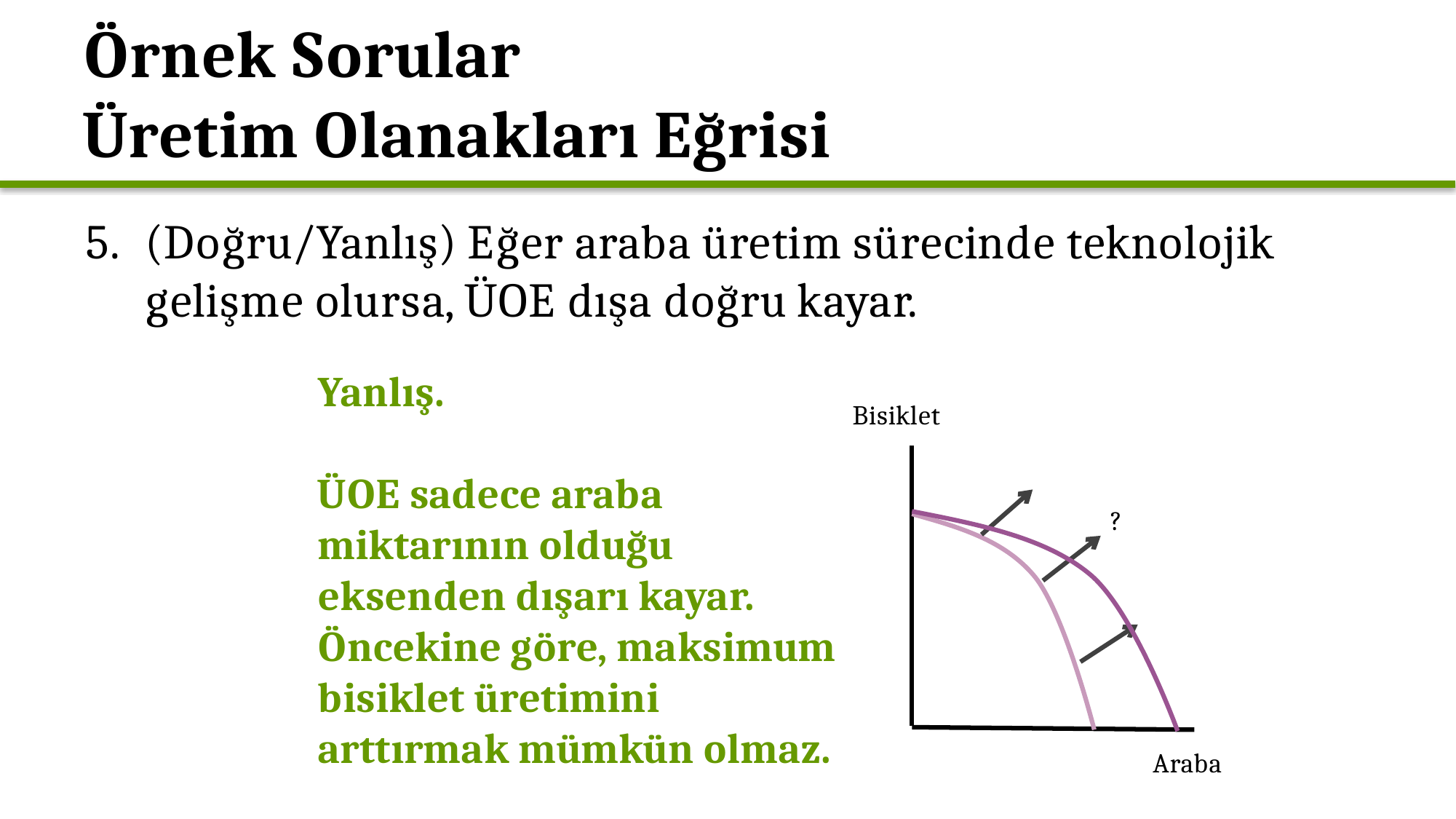

# Örnek Sorular Üretim Olanakları Eğrisi
(Doğru/Yanlış) Eğer araba üretim sürecinde teknolojik gelişme olursa, ÜOE dışa doğru kayar.

Yanlış.

ÜOE sadece araba miktarının olduğu eksenden dışarı kayar. Öncekine göre, maksimum bisiklet üretimini arttırmak mümkün olmaz.
Bisiklet
?

Araba